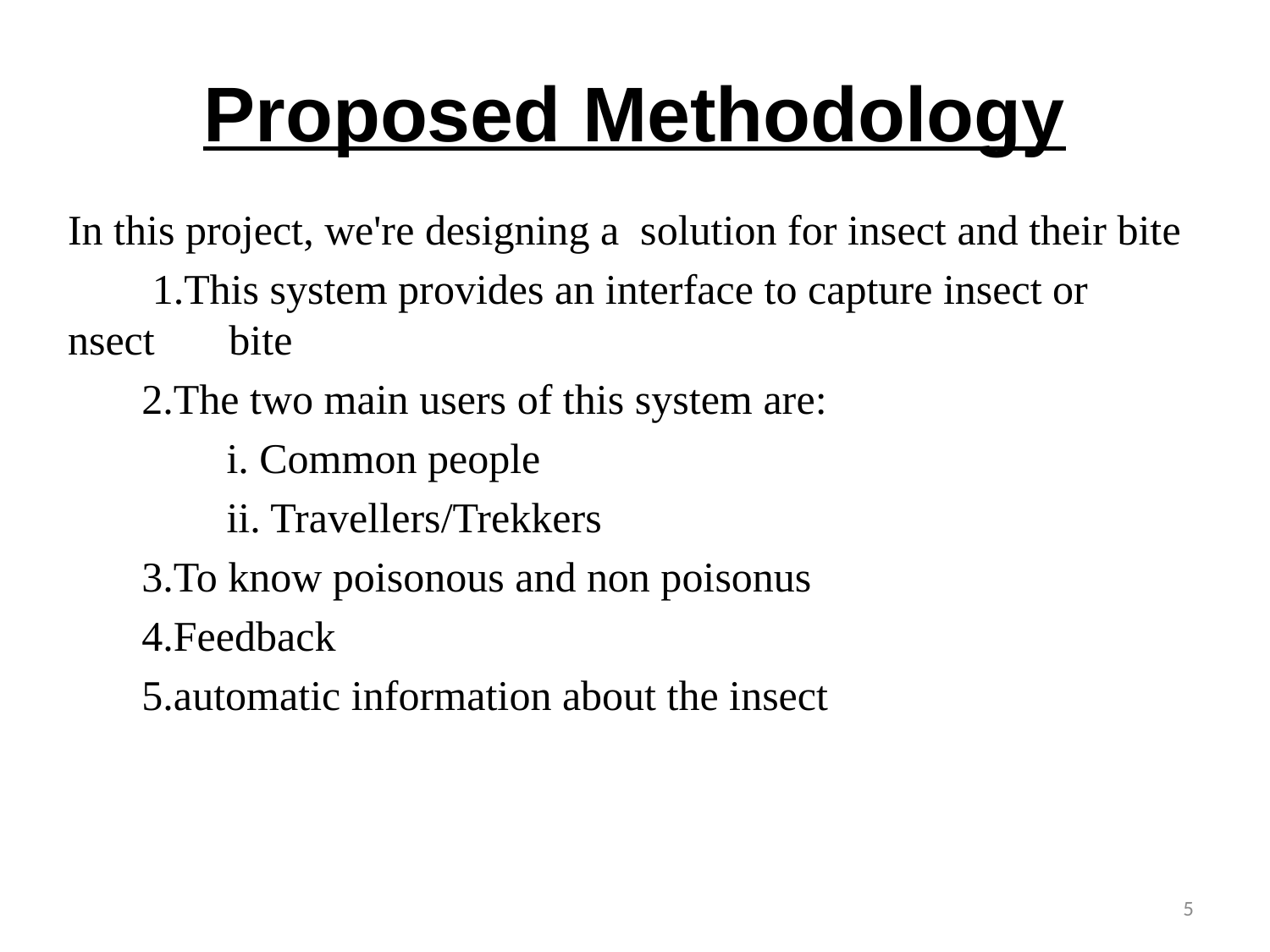

# Proposed Methodology
In this project, we're designing a  solution for insect and their bite
        1.This system provides an interface to capture insect or nsect       bite
       2.The two main users of this system are:
               i. Common people
               ii. Travellers/Trekkers
       3.To know poisonous and non poisonus
       4.Feedback
       5.automatic information about the insect

5